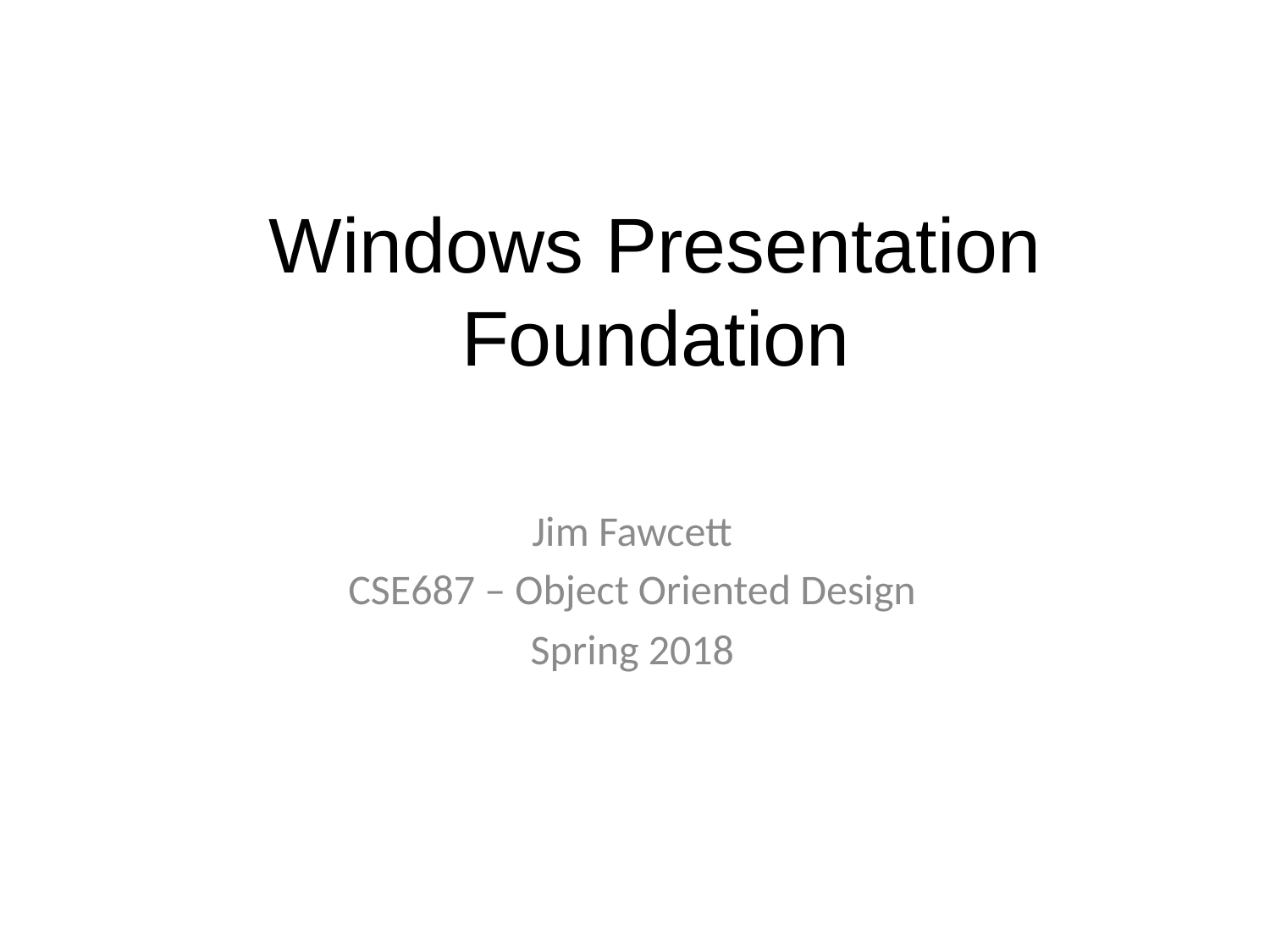

# Windows Presentation Foundation
Jim Fawcett
CSE687 – Object Oriented Design
Spring 2018